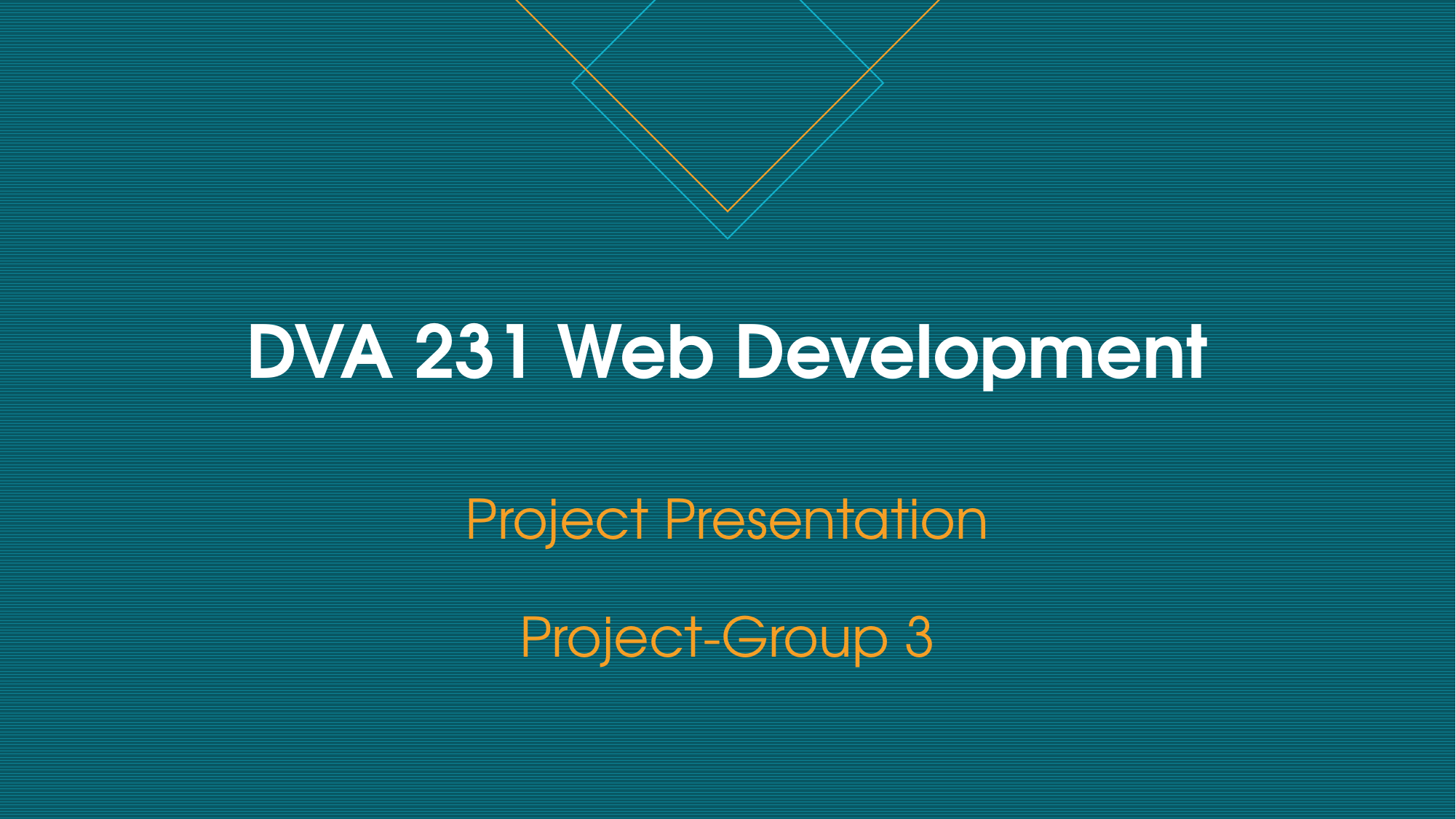

# DVA 231 Web Development Project Presentation Project-Group 3